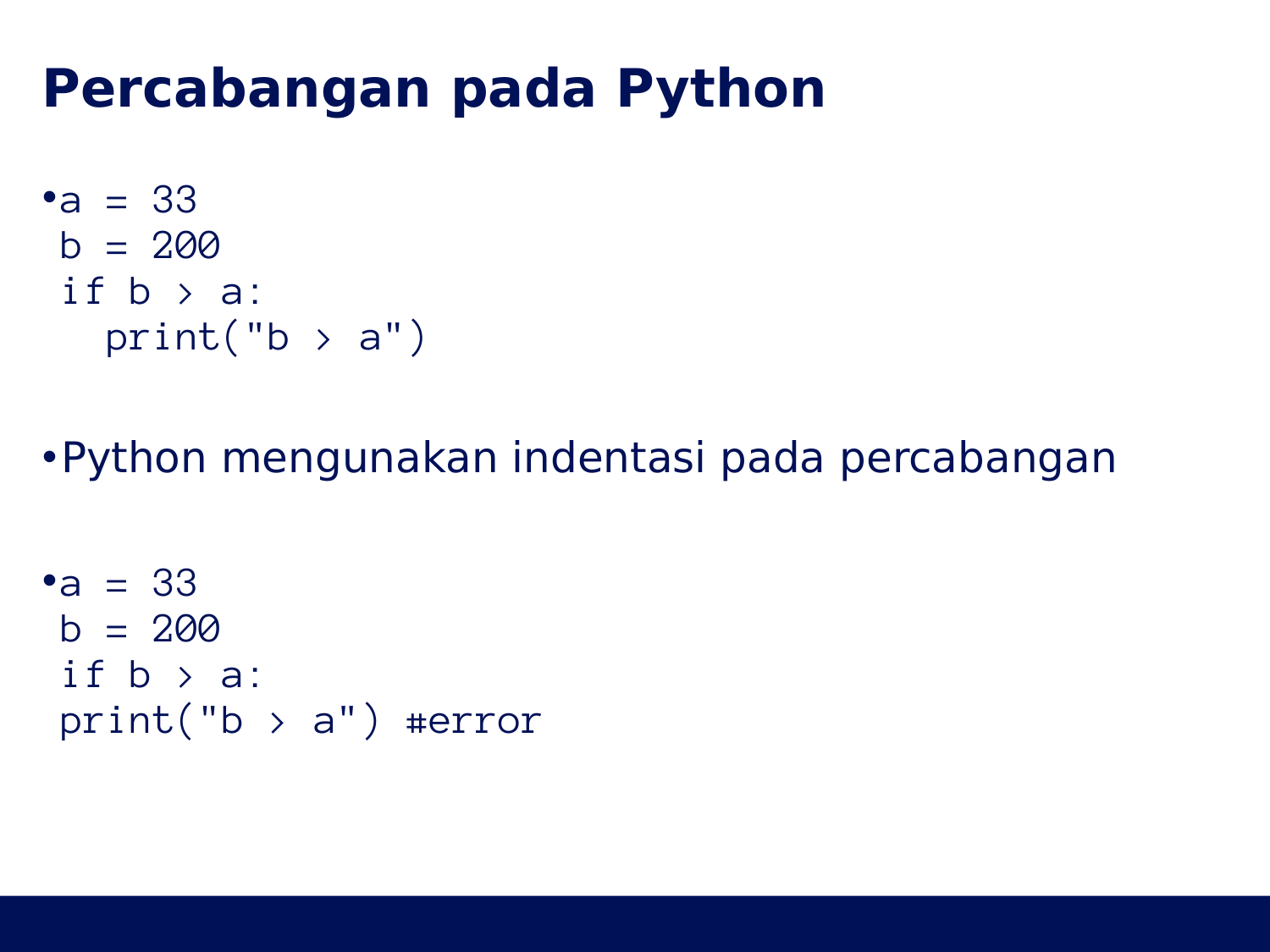

# Percabangan pada Python
a = 33
b = 200
if b > a:
  print("b > a")

Python mengunakan indentasi pada percabangan

a = 33
b = 200
if b > a:
print("b > a") #error